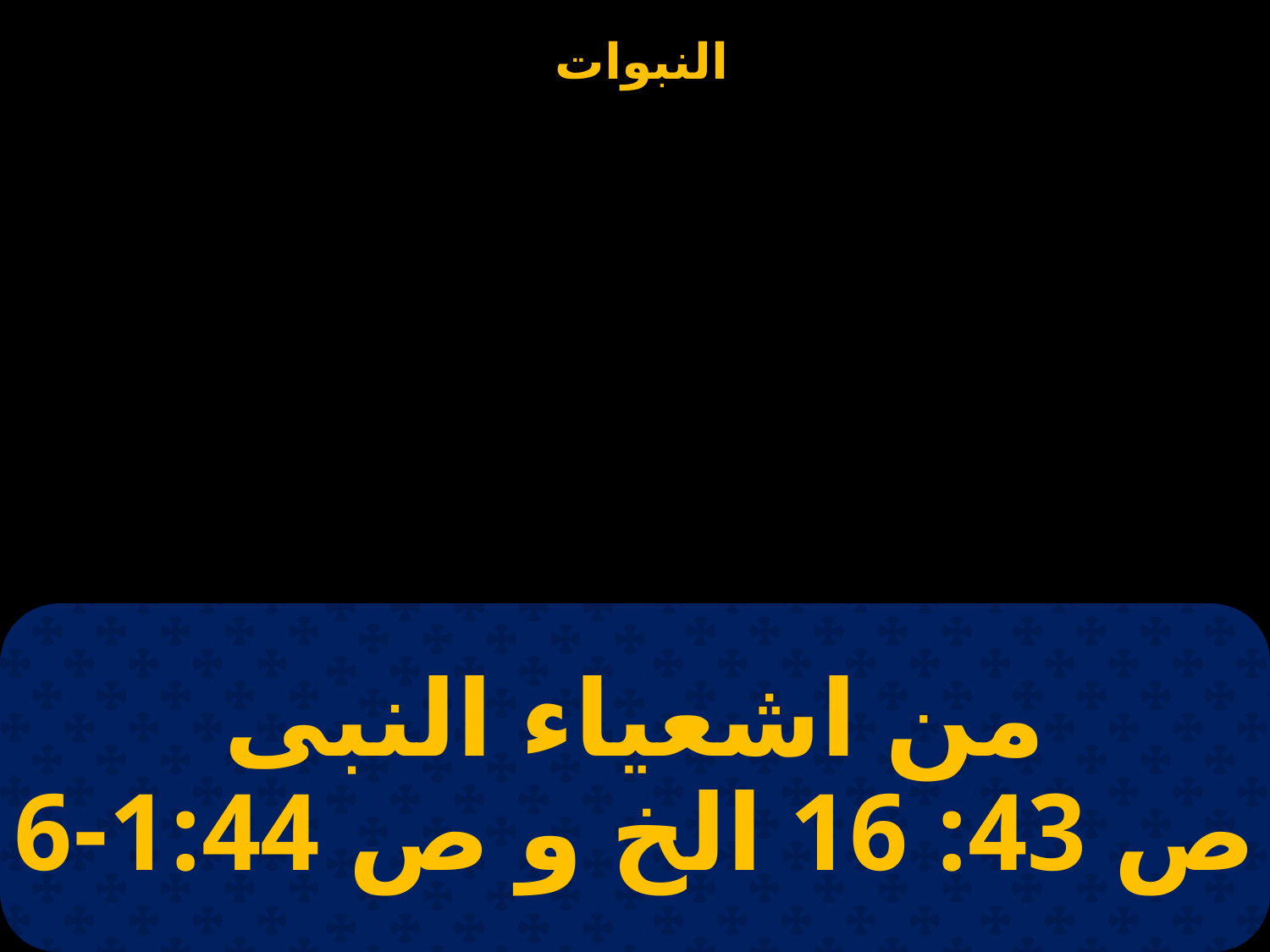

# من اشعياء النبى ص 43: 16 الخ و ص 1:44-6